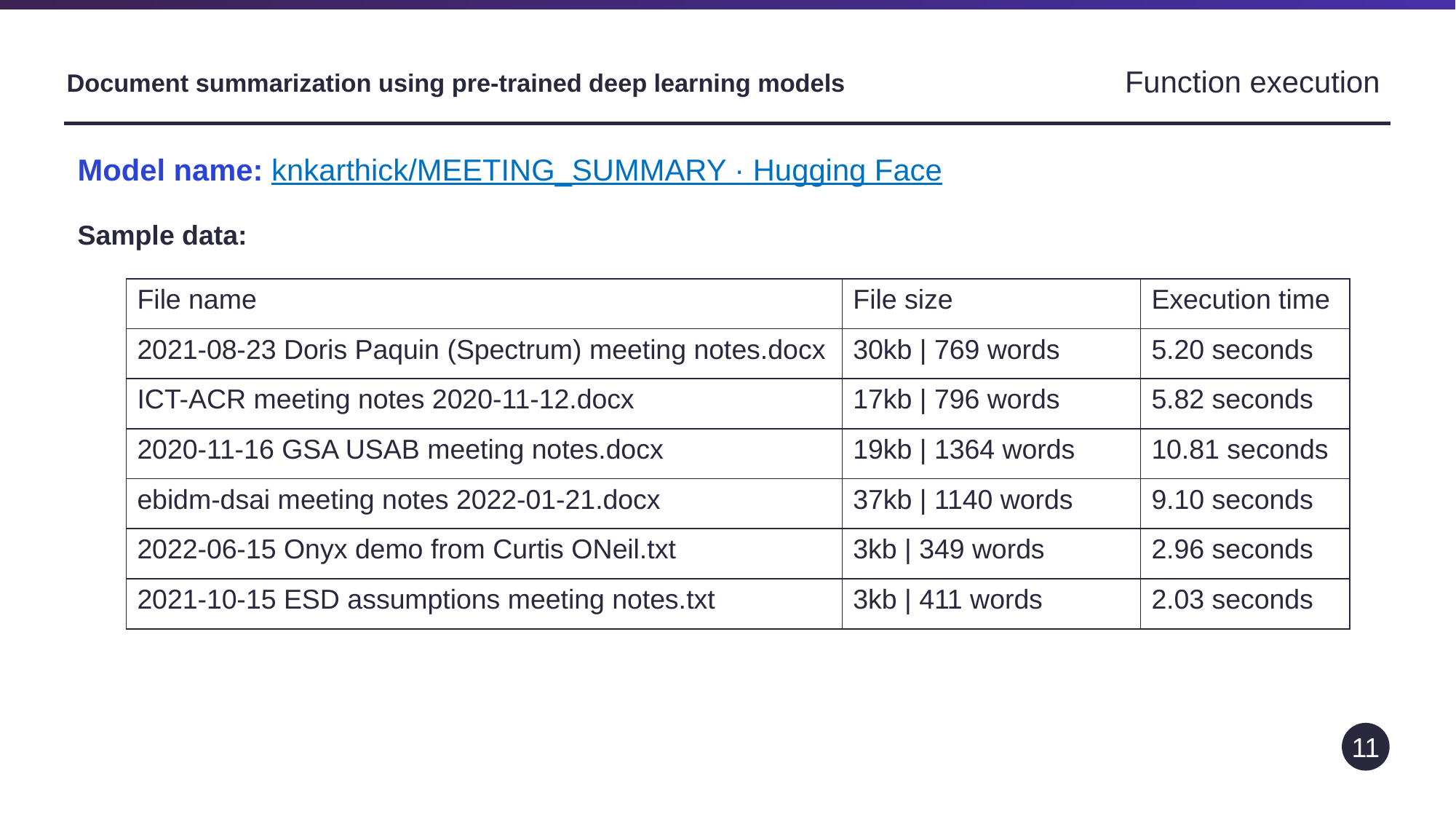

Function execution

# Document summarization using pre-trained deep learning models
Model name: knkarthick/MEETING_SUMMARY · Hugging Face
Sample data:

| File name | File size | Execution time |
| --- | --- | --- |
| 2021-08-23 Doris Paquin (Spectrum) meeting notes.docx | 30kb | 769 words | 5.20 seconds |
| ICT-ACR meeting notes 2020-11-12.docx | 17kb | 796 words | 5.82 seconds |
| 2020-11-16 GSA USAB meeting notes.docx | 19kb | 1364 words | 10.81 seconds |
| ebidm-dsai meeting notes 2022-01-21.docx | 37kb | 1140 words | 9.10 seconds |
| 2022-06-15 Onyx demo from Curtis ONeil.txt | 3kb | 349 words | 2.96 seconds |
| 2021-10-15 ESD assumptions meeting notes.txt | 3kb | 411 words | 2.03 seconds |
11